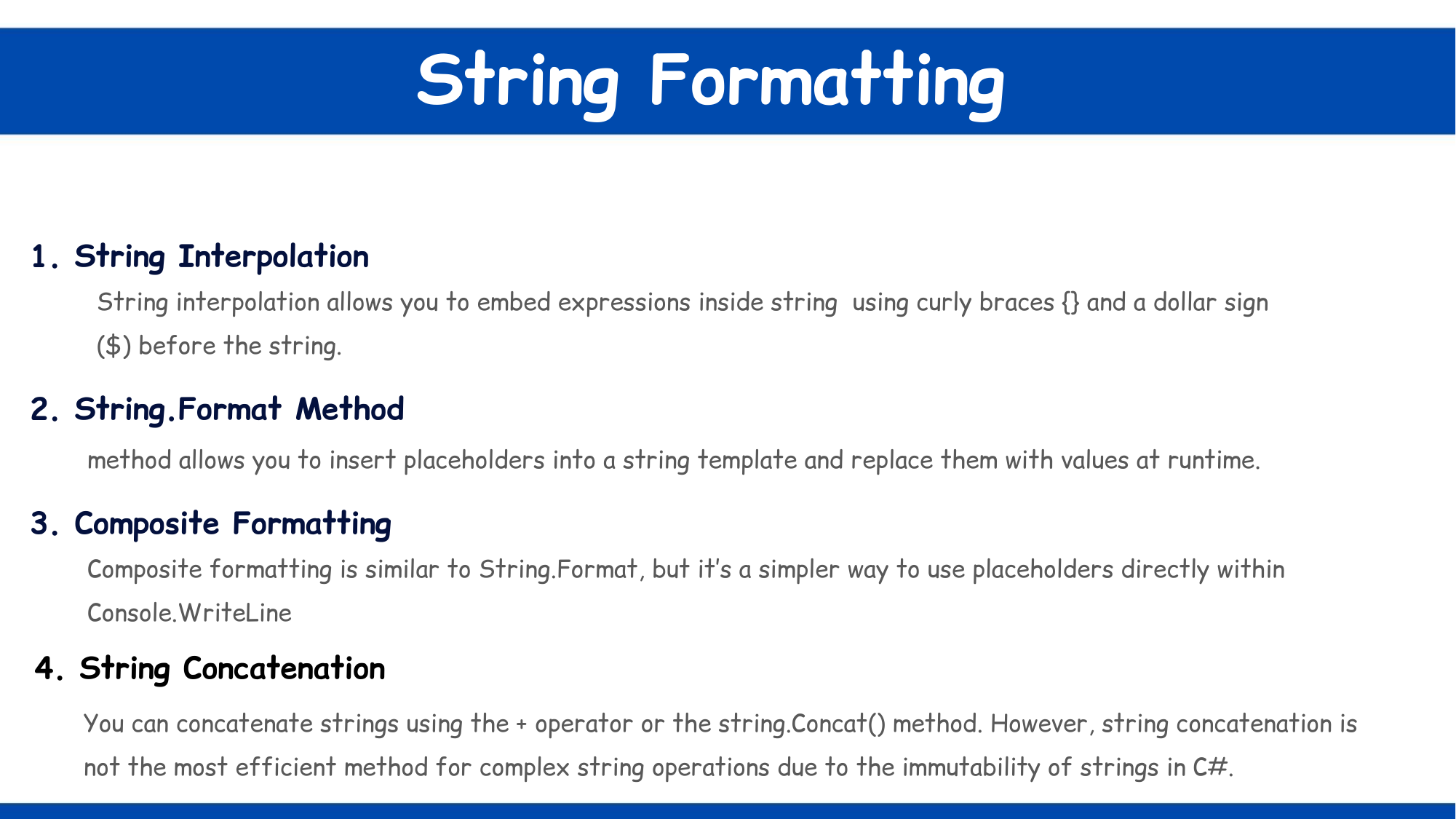

String Formatting
1. String Interpolation
String interpolation allows you to embed expressions inside string  using curly braces {} and a dollar sign ($) before the string.
2. String.Format Method
method allows you to insert placeholders into a string template and replace them with values at runtime.
3. Composite Formatting
Composite formatting is similar to String.Format, but it’s a simpler way to use placeholders directly within Console.WriteLine
4. String Concatenation
You can concatenate strings using the + operator or the string.Concat() method. However, string concatenation is not the most efficient method for complex string operations due to the immutability of strings in C#.